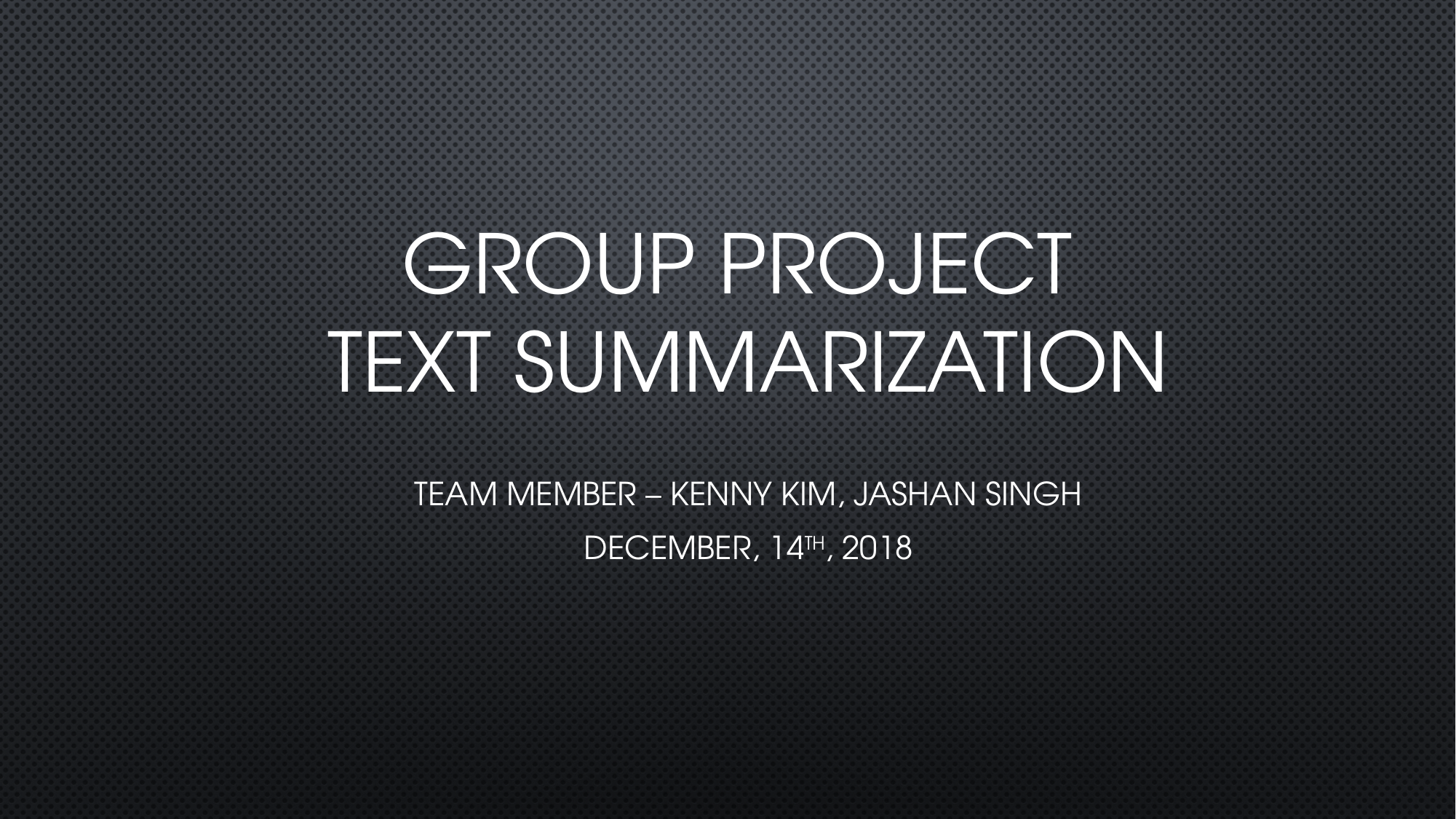

# Group Project Text summarization
Team member – Kenny kim, Jashan singh
December, 14th, 2018